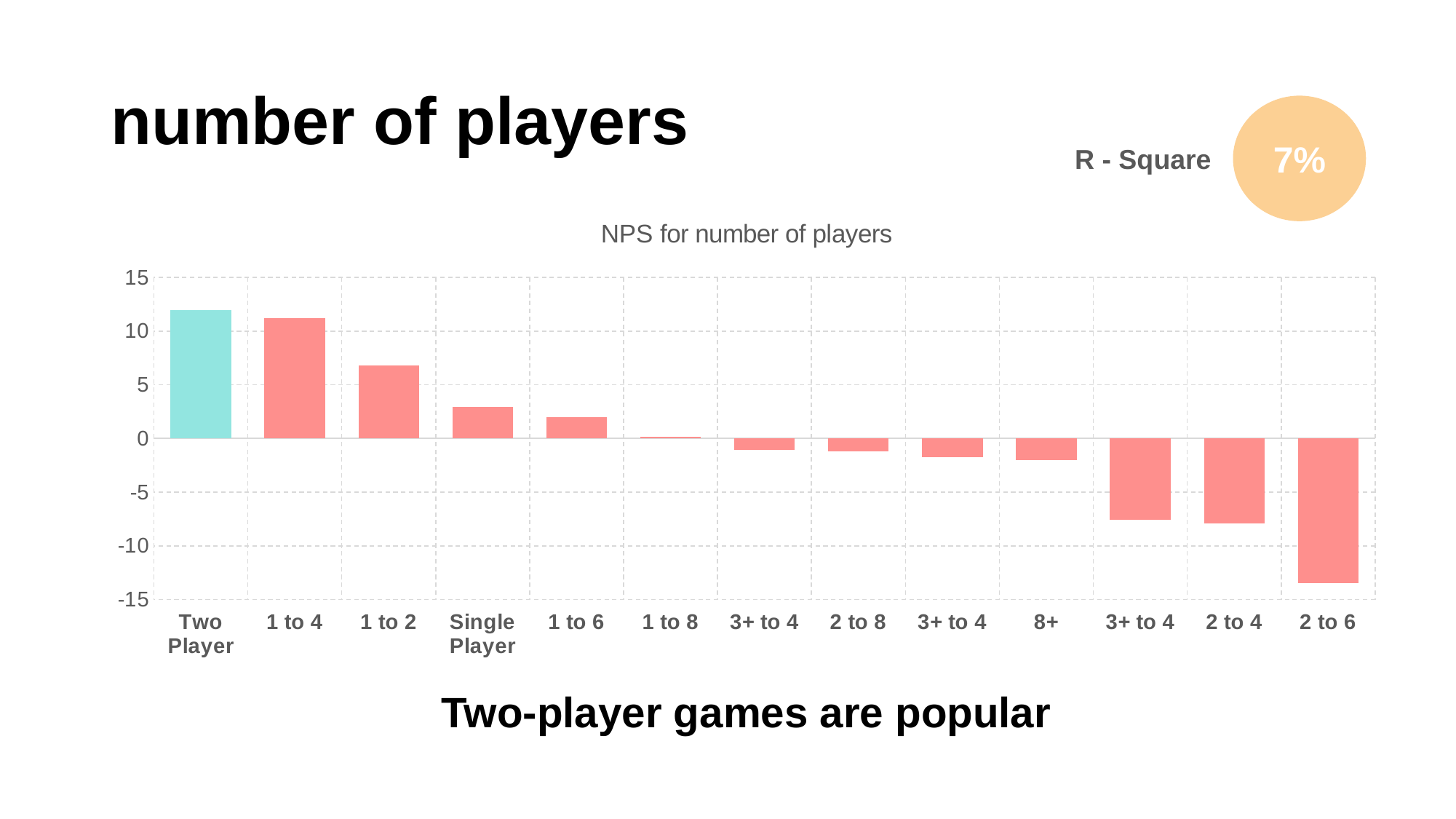

# number of players
7%
R - Square

### Chart: NPS for number of players

| Category | NPS |
|---|---|
| Two Player | 11.9454759074109 |
| 1 to 4 | 11.1895546698649 |
| 1 to 2 | 6.79578429883504 |
| Single Player | 2.96843112300566 |
| 1 to 6 | 1.99620817337655 |
| 1 to 8 | 0.125870487822335 |
| 3+ to 4 | -1.09957734750205 |
| 2 to 8 | -1.18992128293625 |
| 3+ to 4 | -1.74228497706922 |
| 8+ | -2.02737028443936 |
| 3+ to 4 | -7.58592275637164 |
| 2 to 4 | -7.88148272292257 |
| 2 to 6 | -13.4947652890744 |
Two-player games are popular